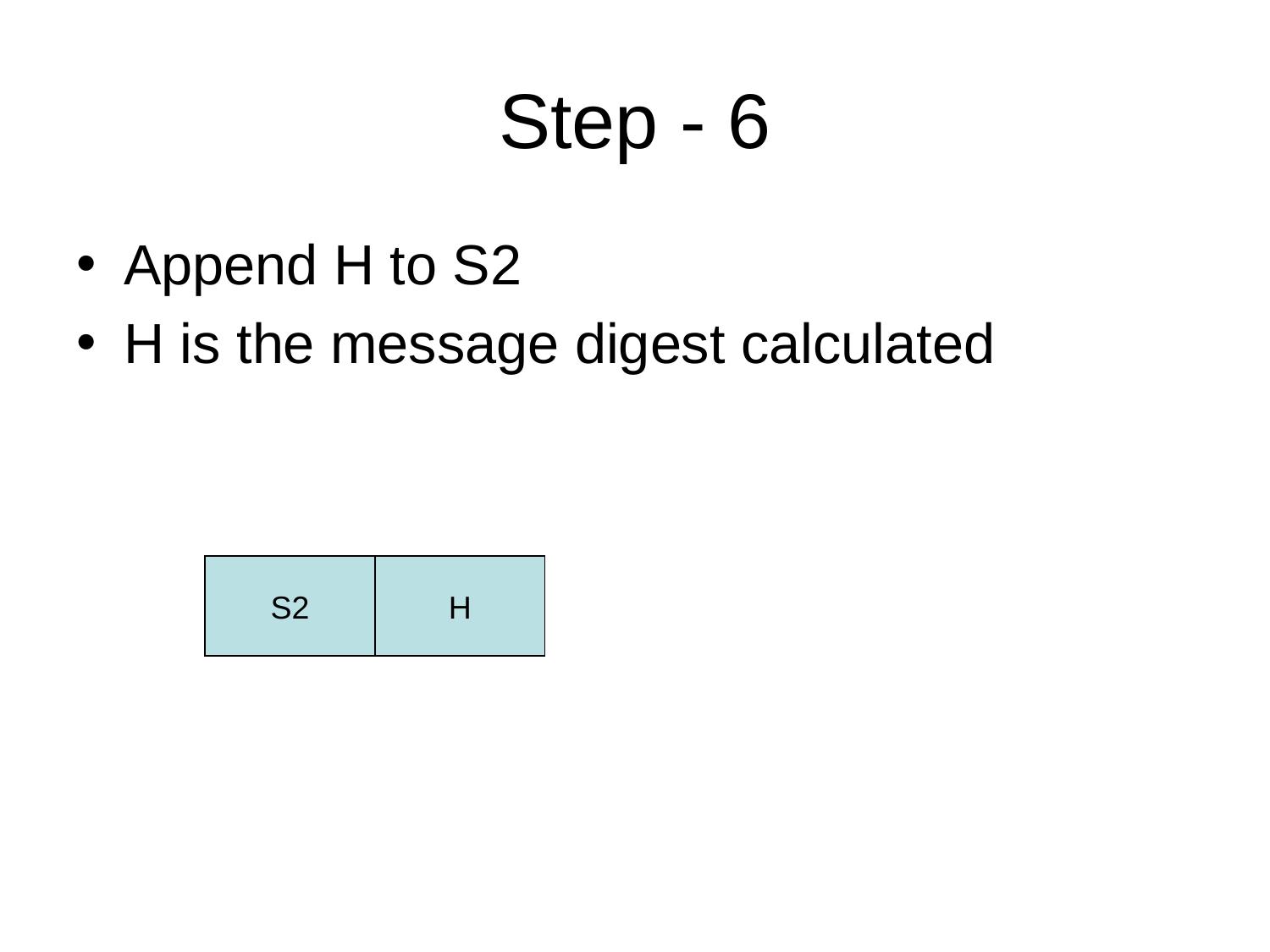

# Step - 6
Append H to S2
H is the message digest calculated
S2
H